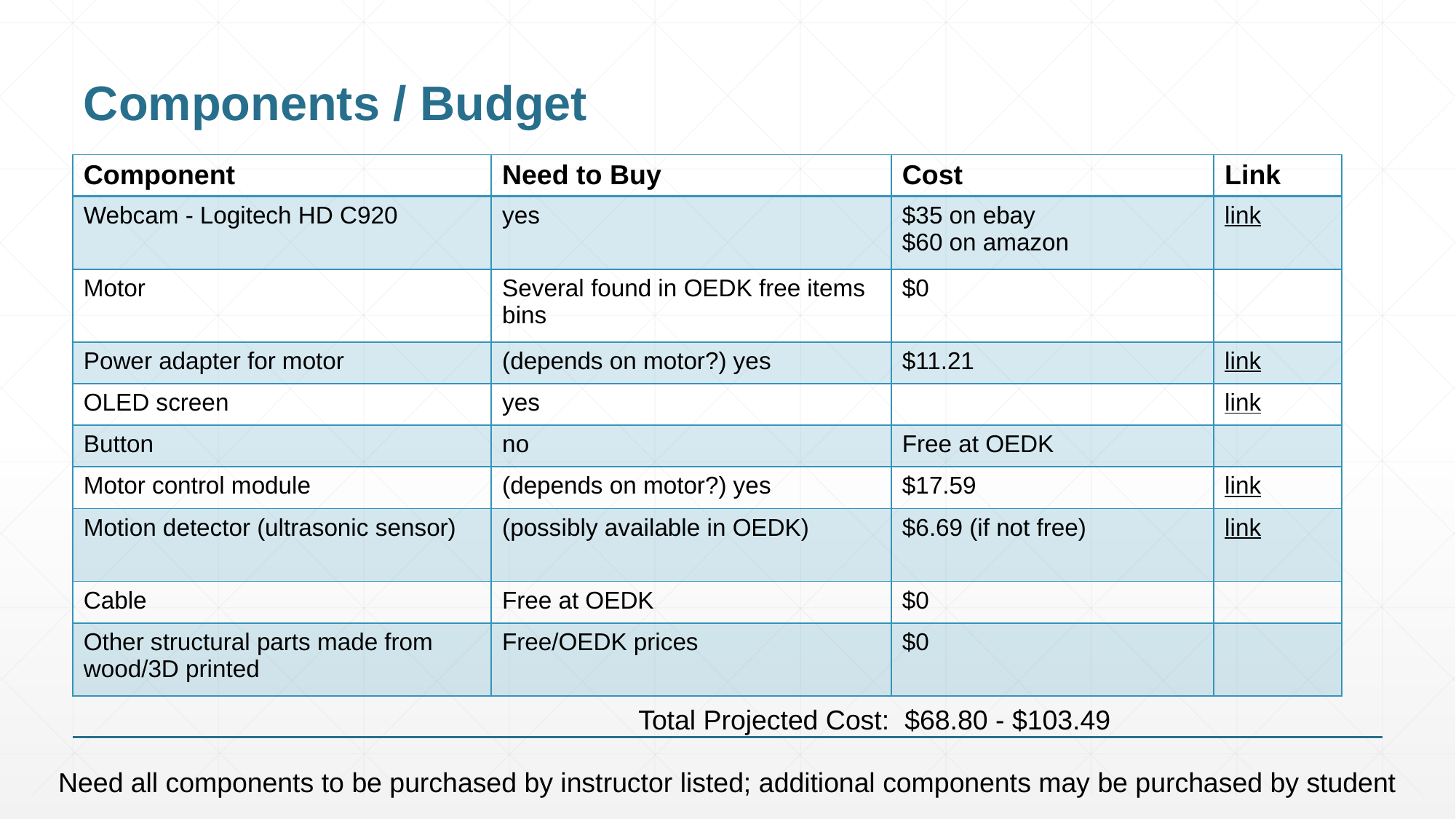

# Components / Budget
| Component | Need to Buy | Cost | Link |
| --- | --- | --- | --- |
| Webcam - Logitech HD C920 | yes | $35 on ebay $60 on amazon | link |
| Motor | Several found in OEDK free items bins | $0 |  |
| Power adapter for motor | (depends on motor?) yes | $11.21 | link |
| OLED screen | yes |  | link |
| Button | no | Free at OEDK |  |
| Motor control module | (depends on motor?) yes | $17.59 | link |
| Motion detector (ultrasonic sensor) | (possibly available in OEDK) | $6.69 (if not free) | link |
| Cable | Free at OEDK | $0 |  |
| Other structural parts made from wood/3D printed | Free/OEDK prices | $0 |  |
Total Projected Cost:  $68.80 - $103.49
Need all components to be purchased by instructor listed; additional components may be purchased by student